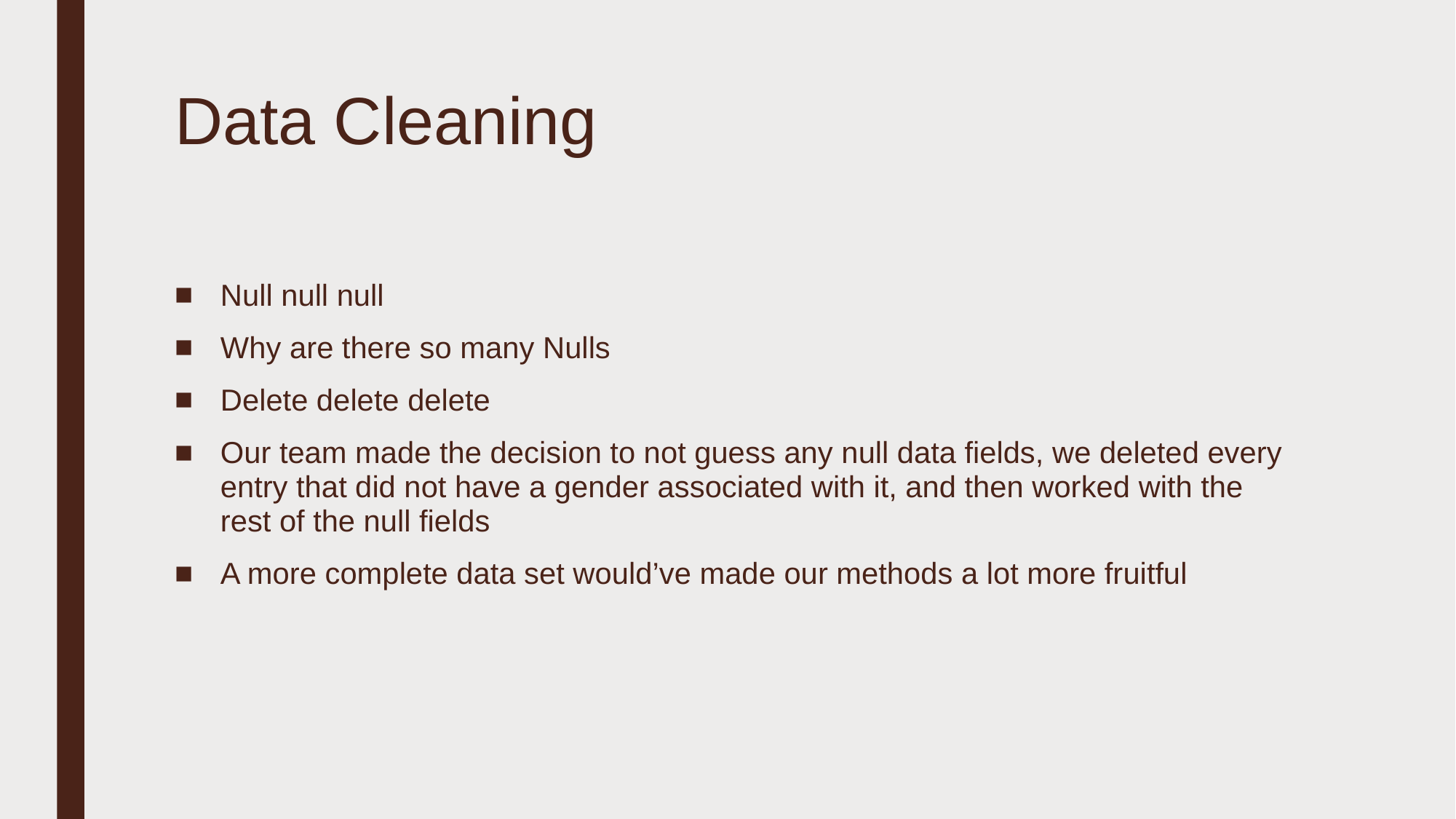

# Data Cleaning
Null null null
Why are there so many Nulls
Delete delete delete
Our team made the decision to not guess any null data fields, we deleted every entry that did not have a gender associated with it, and then worked with the rest of the null fields
A more complete data set would’ve made our methods a lot more fruitful